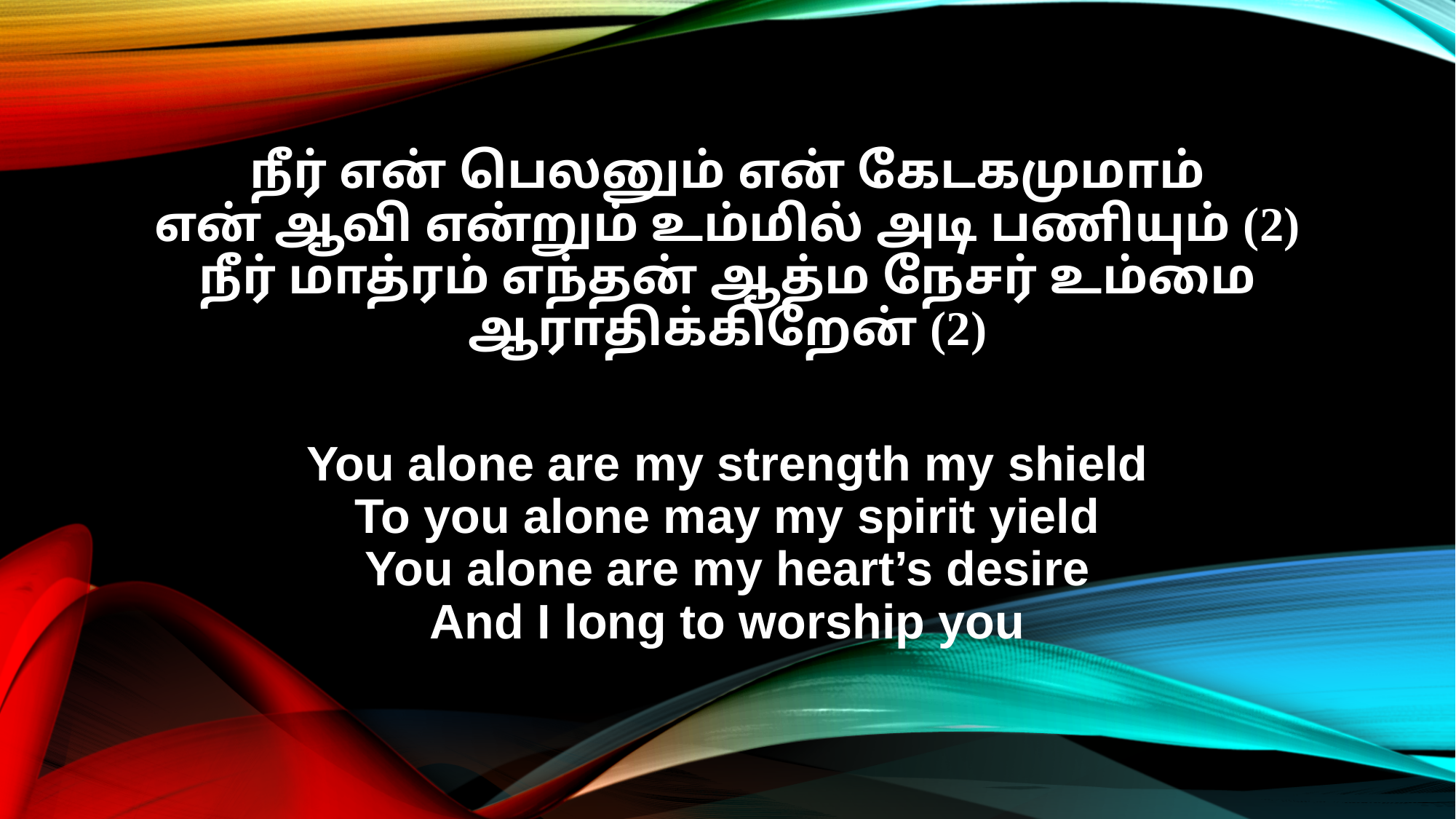

நீர் என் பெலனும் என் கேடகமுமாம்
என் ஆவி என்றும் உம்மில் அடி பணியும் (2)
நீர் மாத்ரம் எந்தன் ஆத்ம நேசர் உம்மை ஆராதிக்கிறேன் (2)

You alone are my strength my shield
To you alone may my spirit yield
You alone are my heart’s desire
And I long to worship you